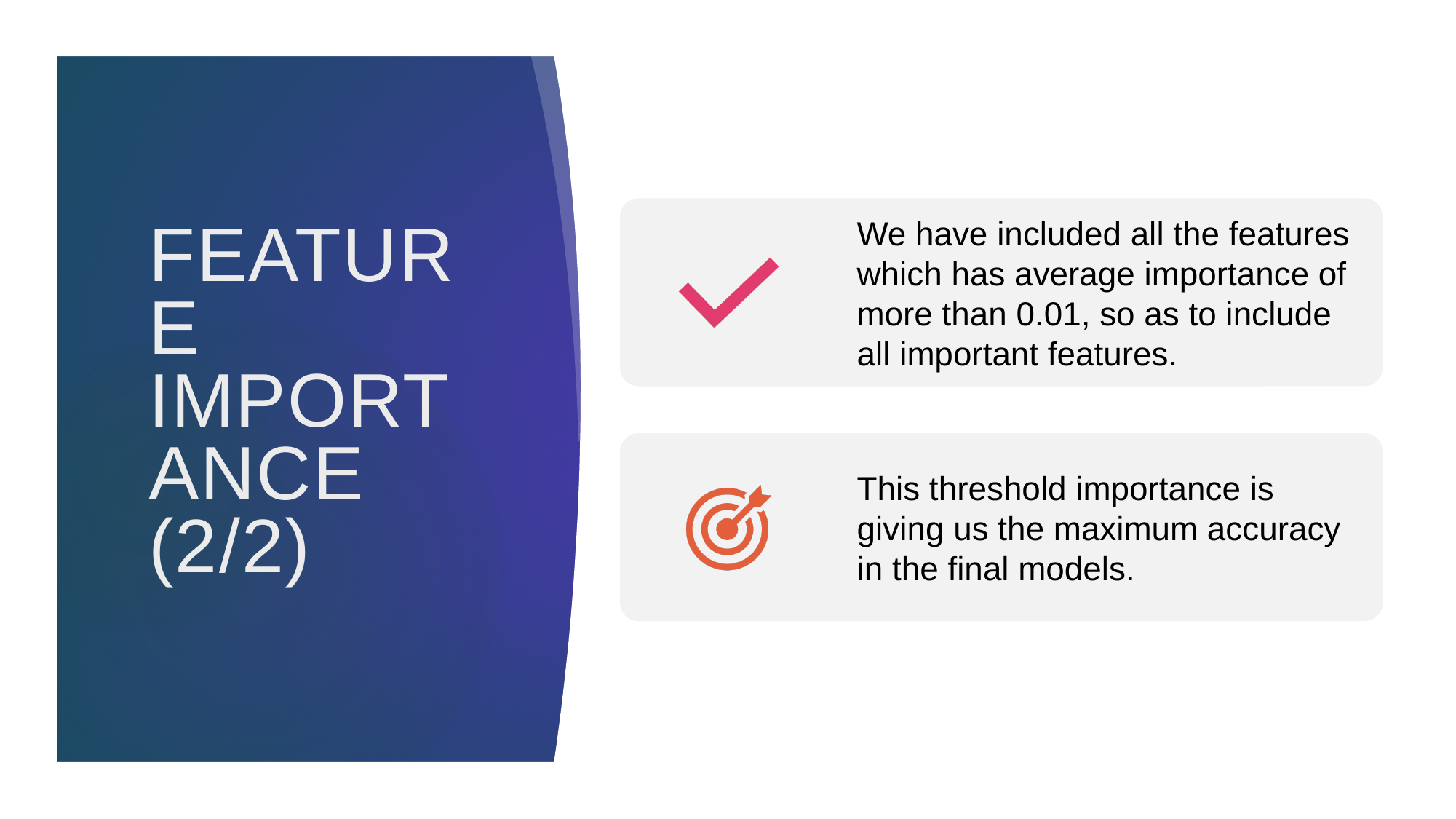

We have included all the features which has average importance of more than 0.01, so as to include all important features.
This threshold importance is giving us the maximum accuracy in the final models.
# Feature Importance (2/2)